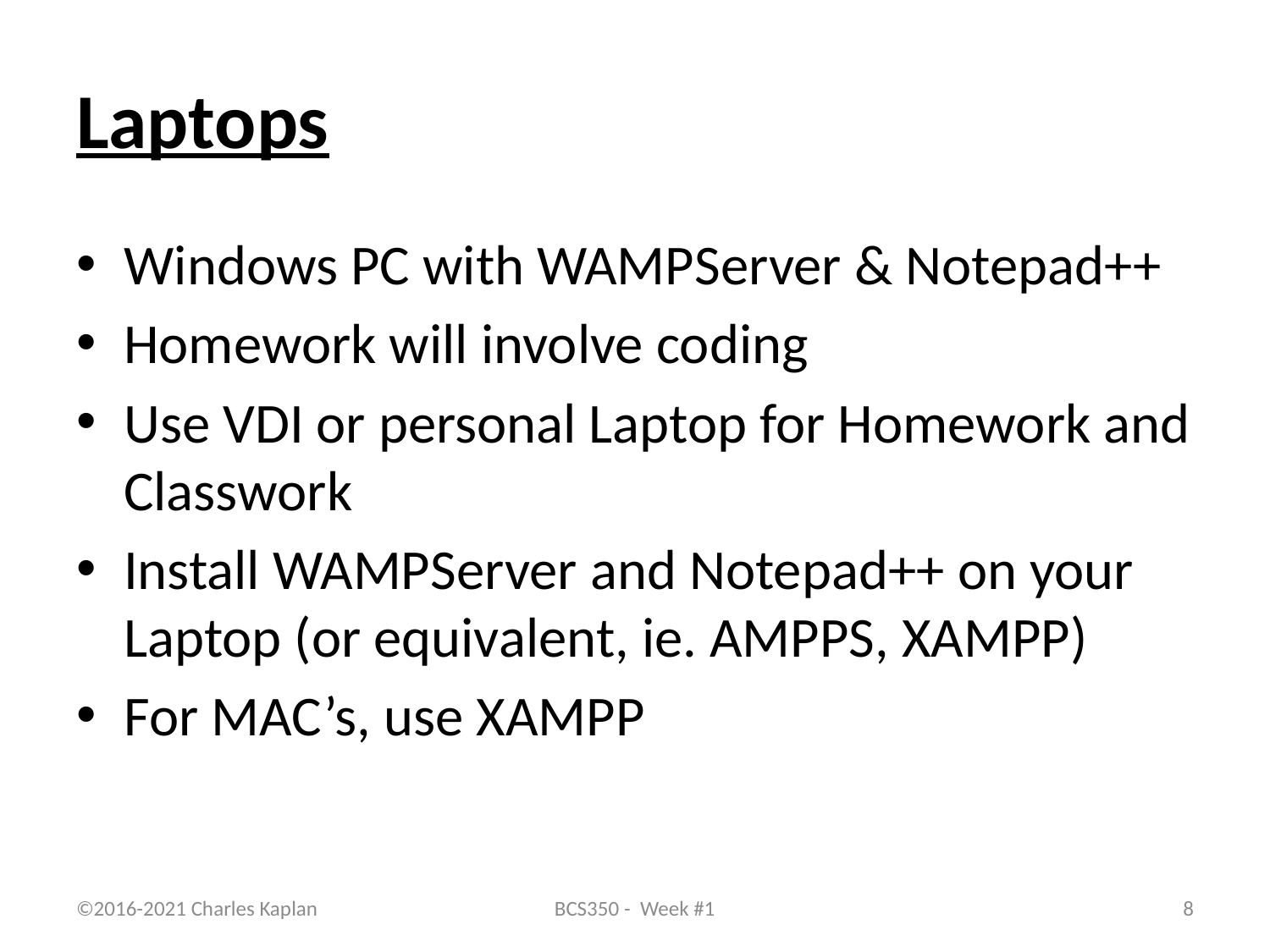

# Laptops
Windows PC with WAMPServer & Notepad++
Homework will involve coding
Use VDI or personal Laptop for Homework and Classwork
Install WAMPServer and Notepad++ on your Laptop (or equivalent, ie. AMPPS, XAMPP)
For MAC’s, use XAMPP
©2016-2021 Charles Kaplan
BCS350 -  Week #1
8